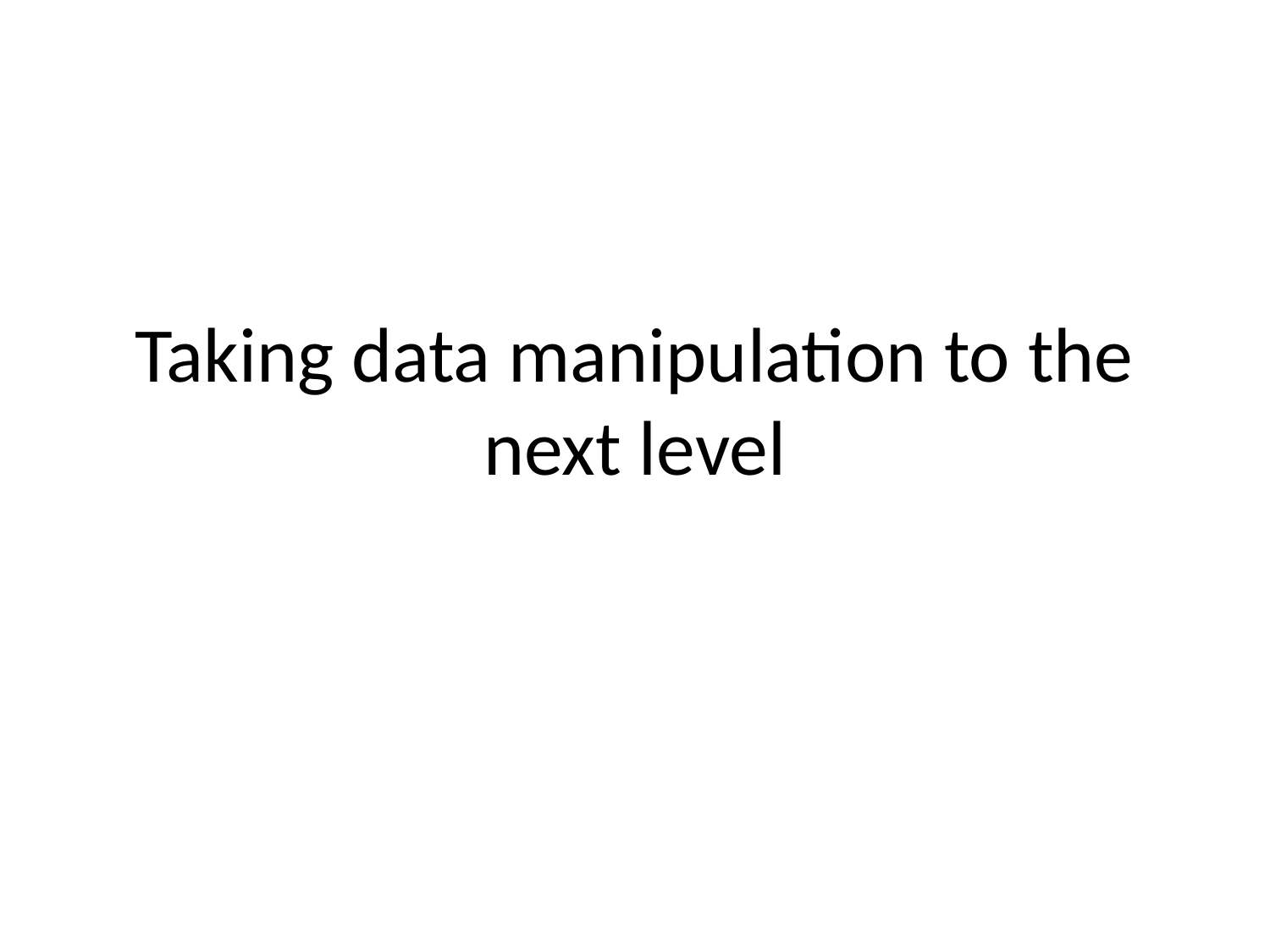

# Taking data manipulation to the next level